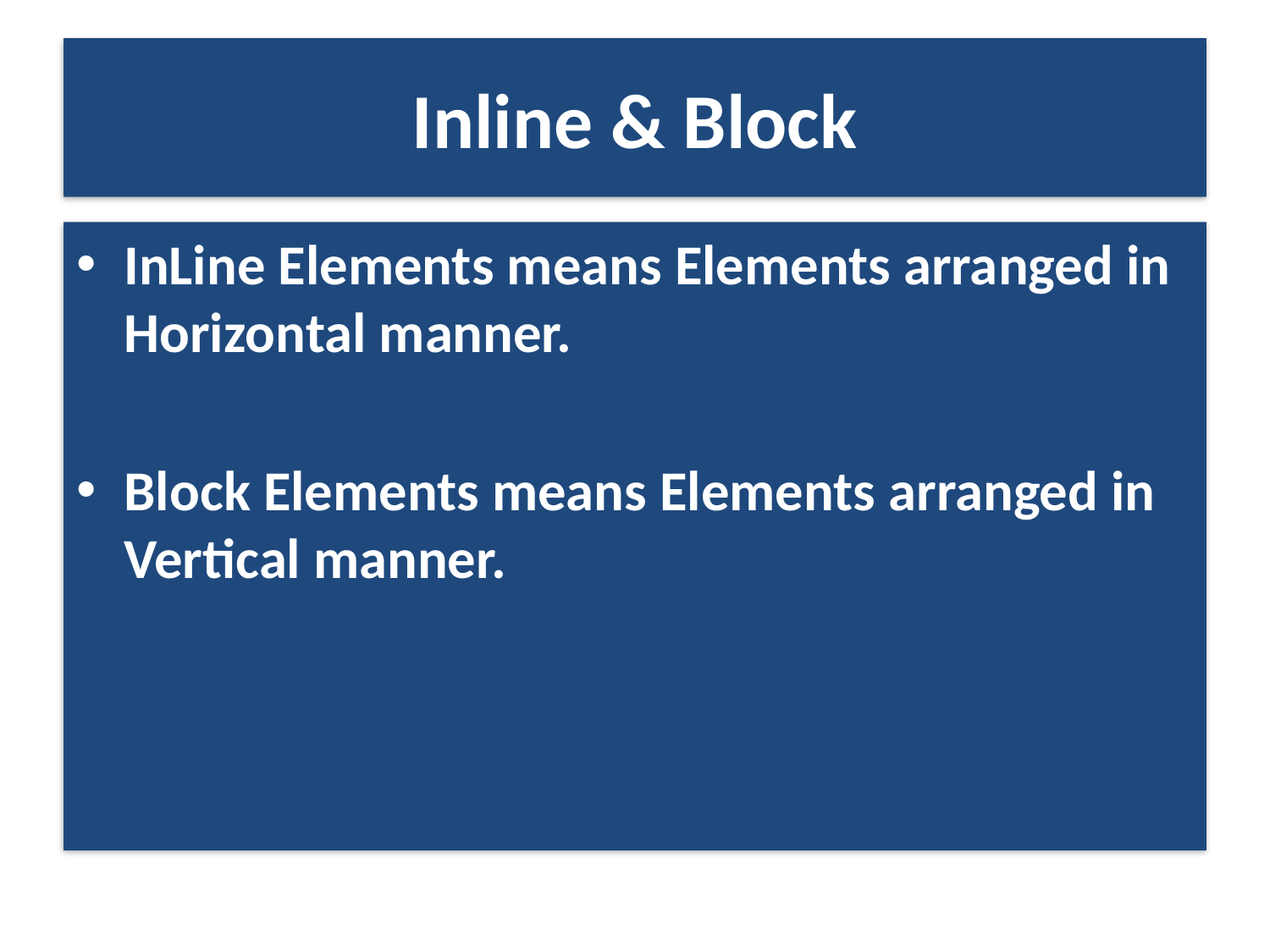

# Inline & Block
InLine Elements means Elements arranged in Horizontal manner.

Block Elements means Elements arranged in Vertical manner.